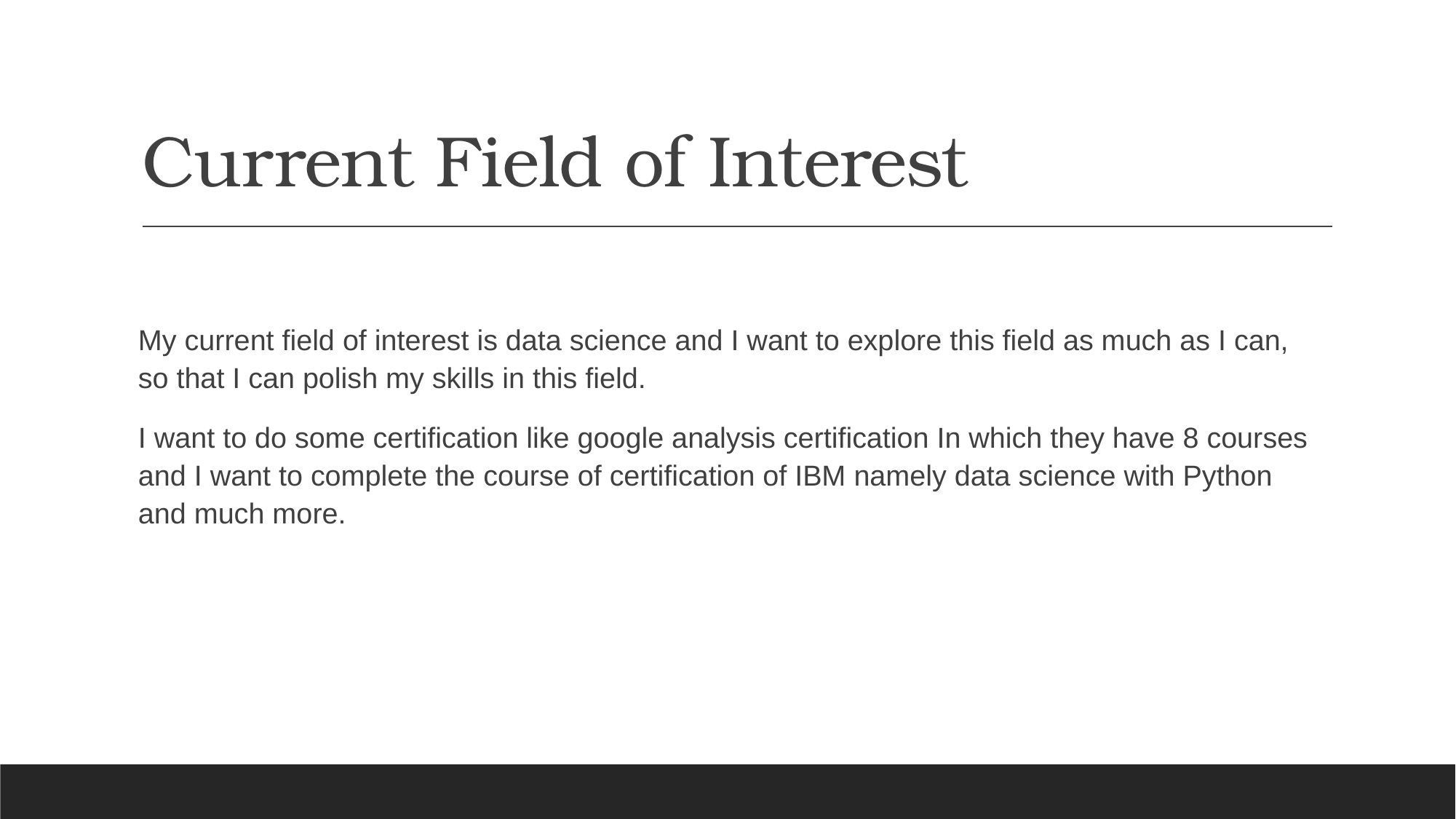

# Current Field of Interest
My current field of interest is data science and I want to explore this field as much as I can, so that I can polish my skills in this field.
I want to do some certification like google analysis certification In which they have 8 courses and I want to complete the course of certification of IBM namely data science with Python and much more.